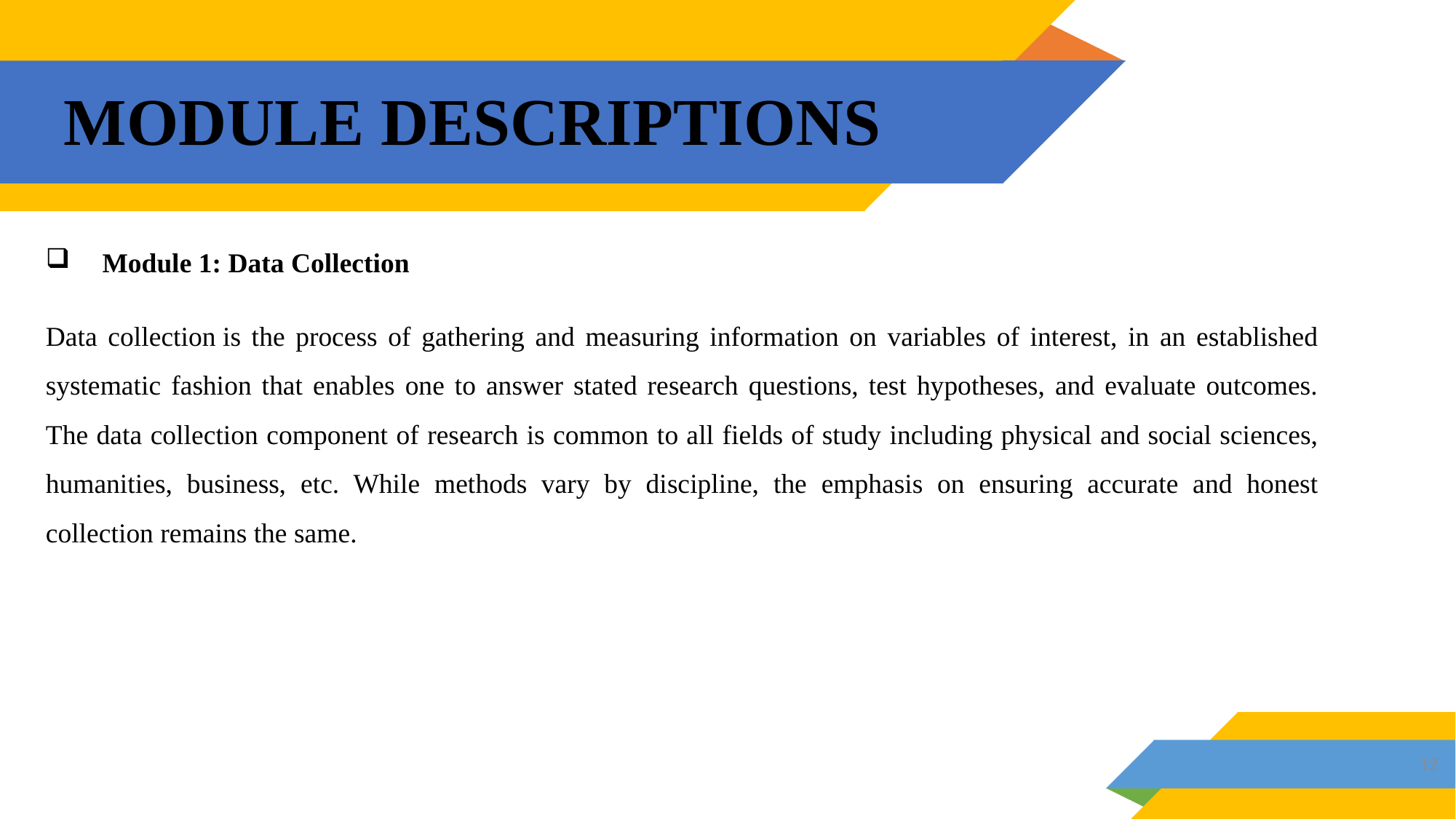

# MODULE DESCRIPTIONS
Module 1: Data Collection
Data collection is the process of gathering and measuring information on variables of interest, in an established systematic fashion that enables one to answer stated research questions, test hypotheses, and evaluate outcomes. The data collection component of research is common to all fields of study including physical and social sciences, humanities, business, etc. While methods vary by discipline, the emphasis on ensuring accurate and honest collection remains the same.
12